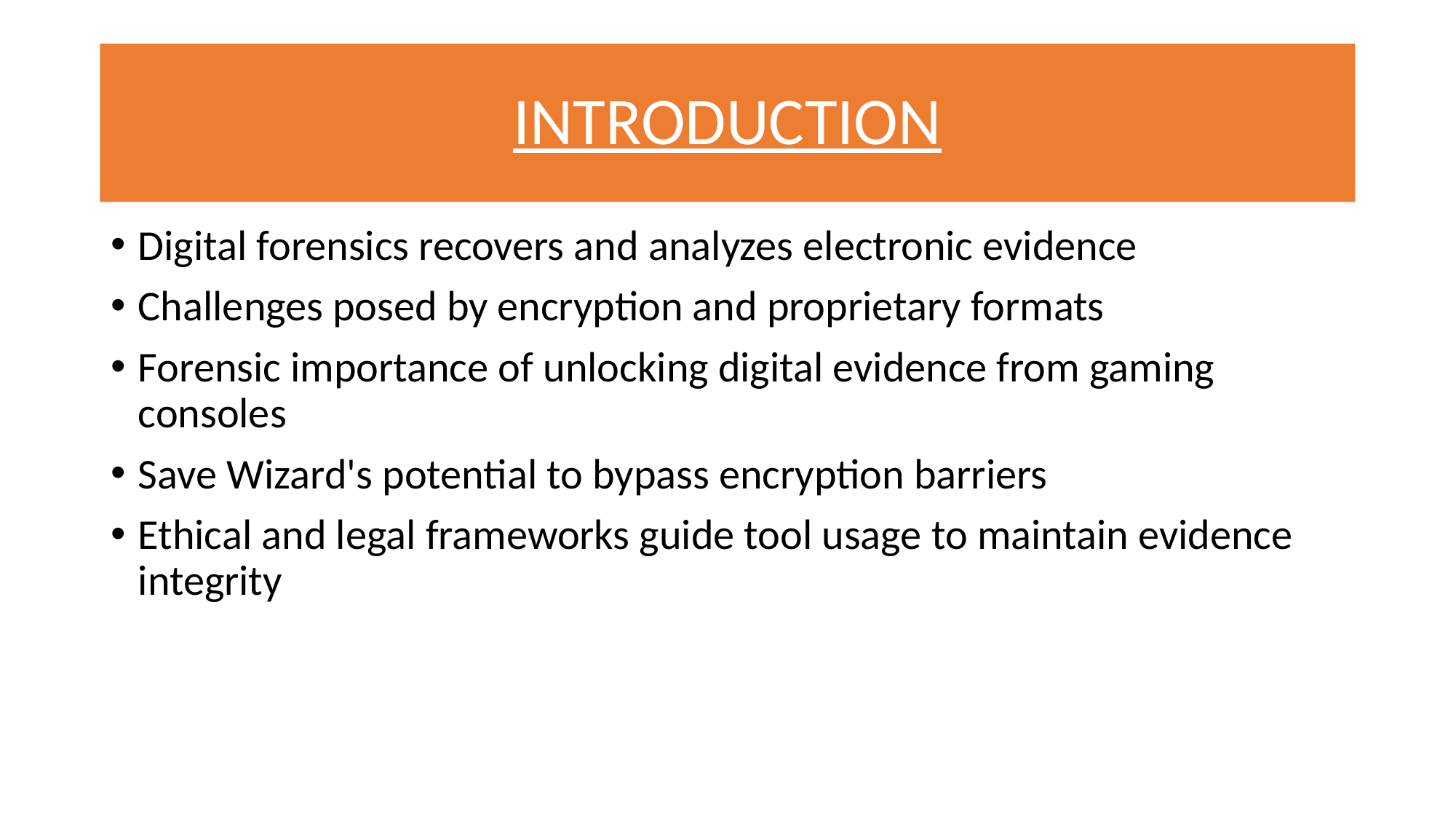

# INTRODUCTION
Digital forensics recovers and analyzes electronic evidence
Challenges posed by encryption and proprietary formats
Forensic importance of unlocking digital evidence from gaming consoles
Save Wizard's potential to bypass encryption barriers
Ethical and legal frameworks guide tool usage to maintain evidence integrity